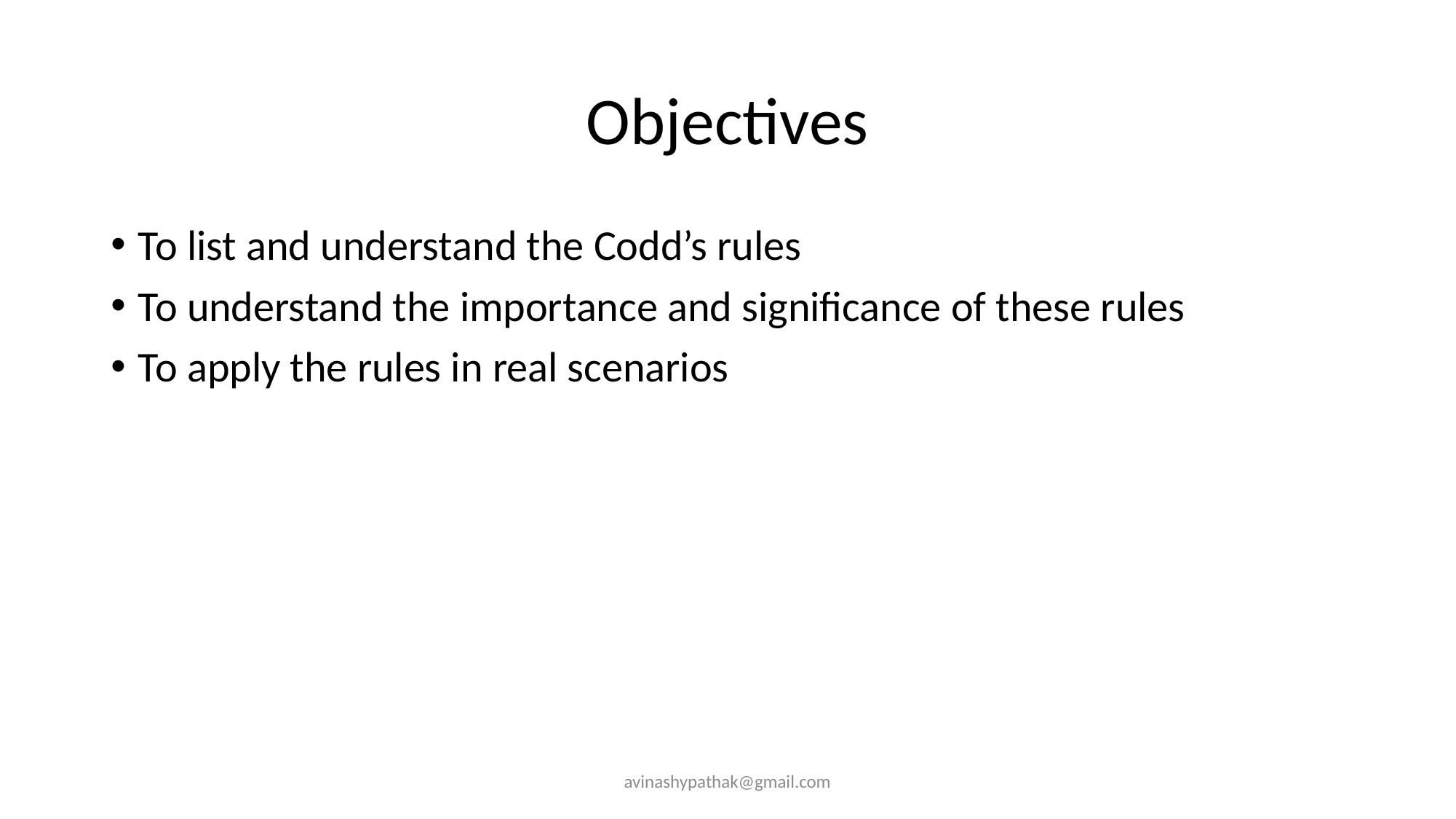

# Objectives
To list and understand the Codd’s rules
To understand the importance and significance of these rules
To apply the rules in real scenarios
avinashypathak@gmail.com
2